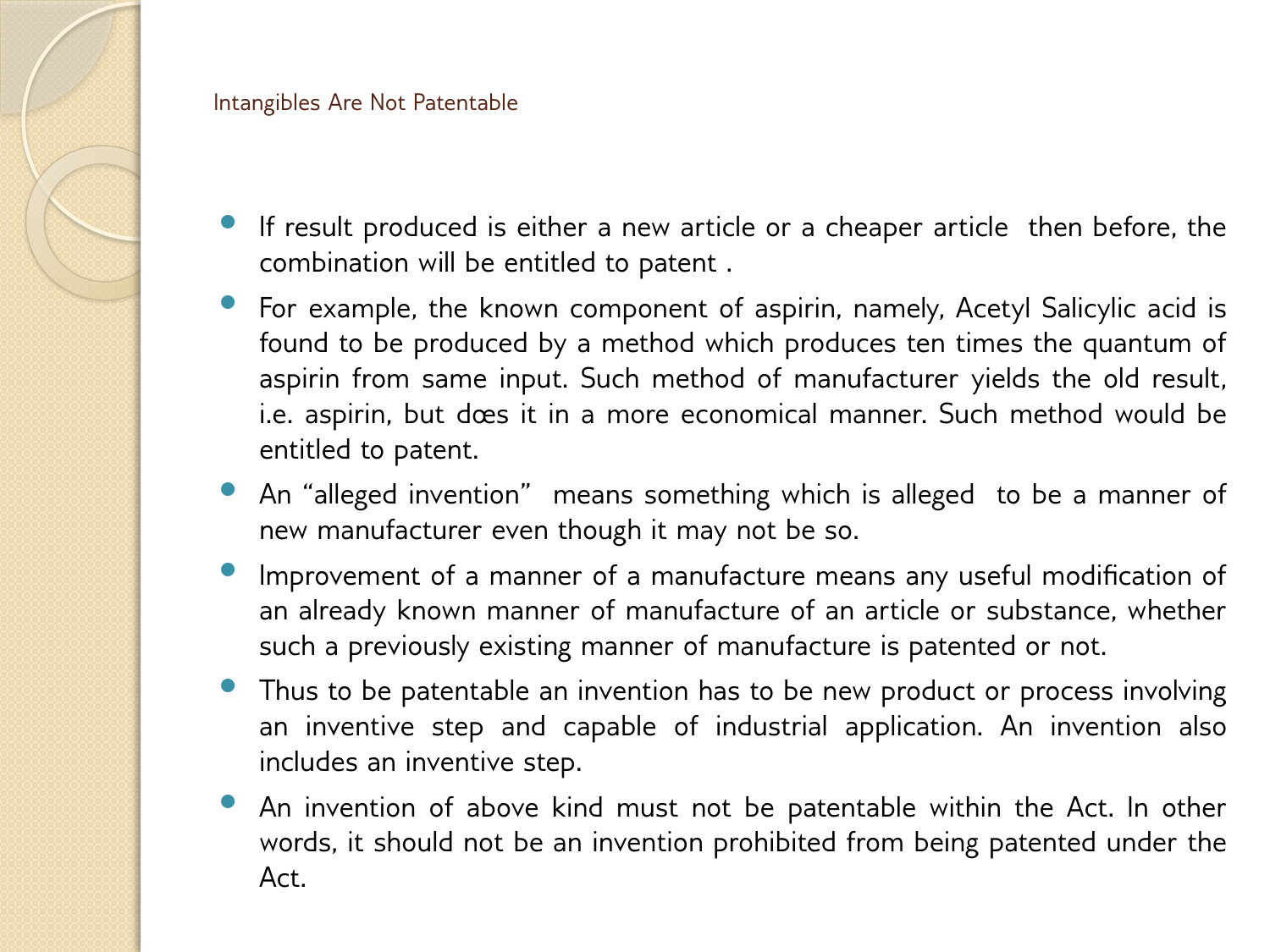

# Intangibles Are Not Patentable
If result produced is either a new article or a cheaper article  then before, the combination will be entitled to patent .
For example, the known component of aspirin, namely, Acetyl Salicylic acid is found to be produced by a method which produces ten times the quantum of aspirin from same input. Such method of manufacturer yields the old result, i.e. aspirin, but does it in a more economical manner. Such method would be entitled to patent.
An “alleged invention”  means something which is alleged  to be a manner of new manufacturer even though it may not be so.
Improvement of a manner of a manufacture means any useful modification of an already known manner of manufacture of an article or substance, whether such a previously existing manner of manufacture is patented or not.
Thus to be patentable an invention has to be new product or process involving an inventive step and capable of industrial application. An invention also includes an inventive step.
An invention of above kind must not be patentable within the Act. In other words, it should not be an invention prohibited from being patented under the Act.